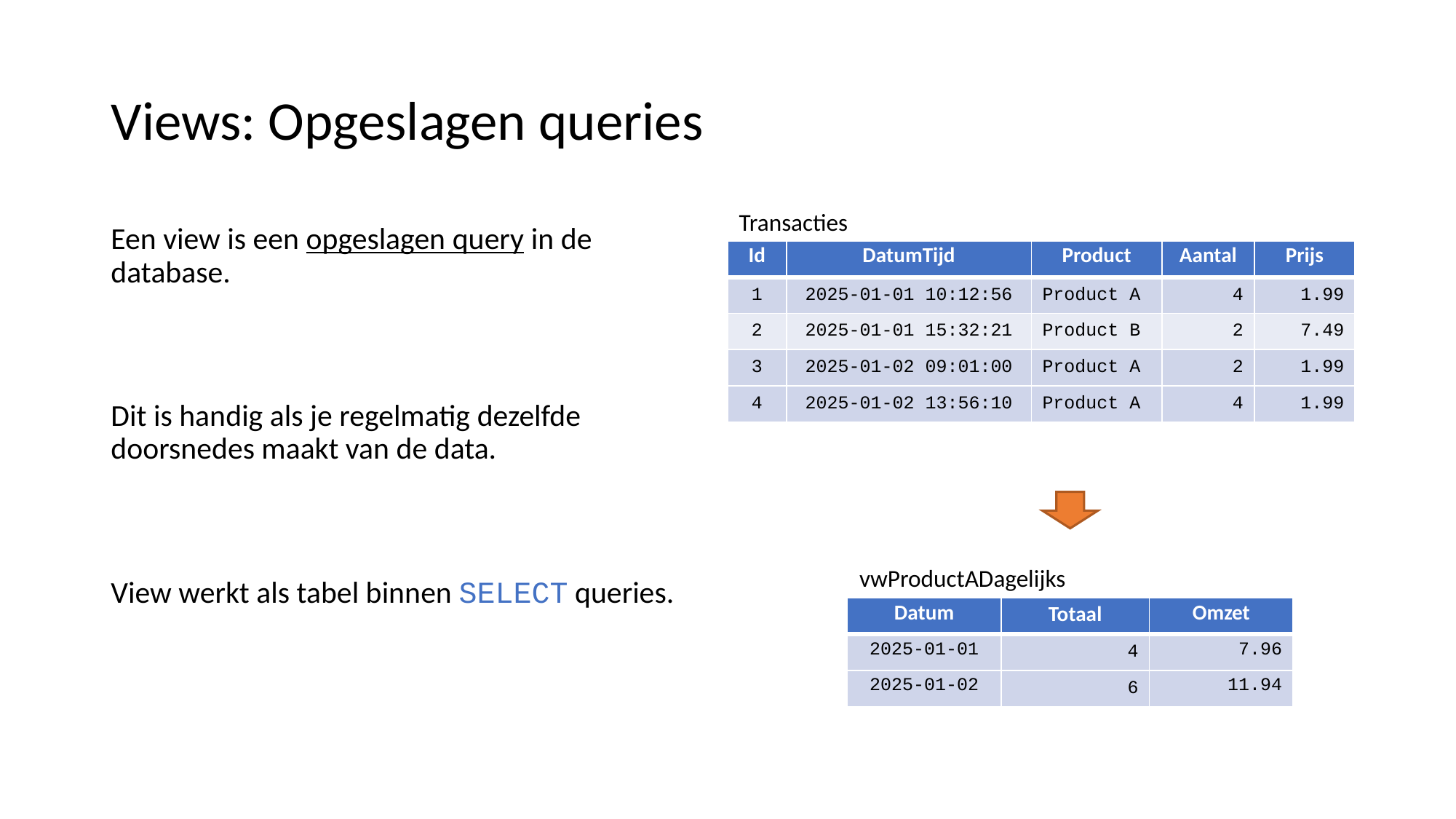

# Views: Opgeslagen queries
Transacties
Een view is een opgeslagen query in de database.

Dit is handig als je regelmatig dezelfde doorsnedes maakt van de data.

View werkt als tabel binnen SELECT queries.
| Id | DatumTijd | Product | Aantal | Prijs |
| --- | --- | --- | --- | --- |
| 1 | 2025-01-01 10:12:56 | Product A | 4 | 1.99 |
| 2 | 2025-01-01 15:32:21 | Product B | 2 | 7.49 |
| 3 | 2025-01-02 09:01:00 | Product A | 2 | 1.99 |
| 4 | 2025-01-02 13:56:10 | Product A | 4 | 1.99 |

vwProductADagelijks
| Datum | Totaal | Omzet |
| --- | --- | --- |
| 2025-01-01 | 4 | 7.96 |
| 2025-01-02 | 6 | 11.94 |